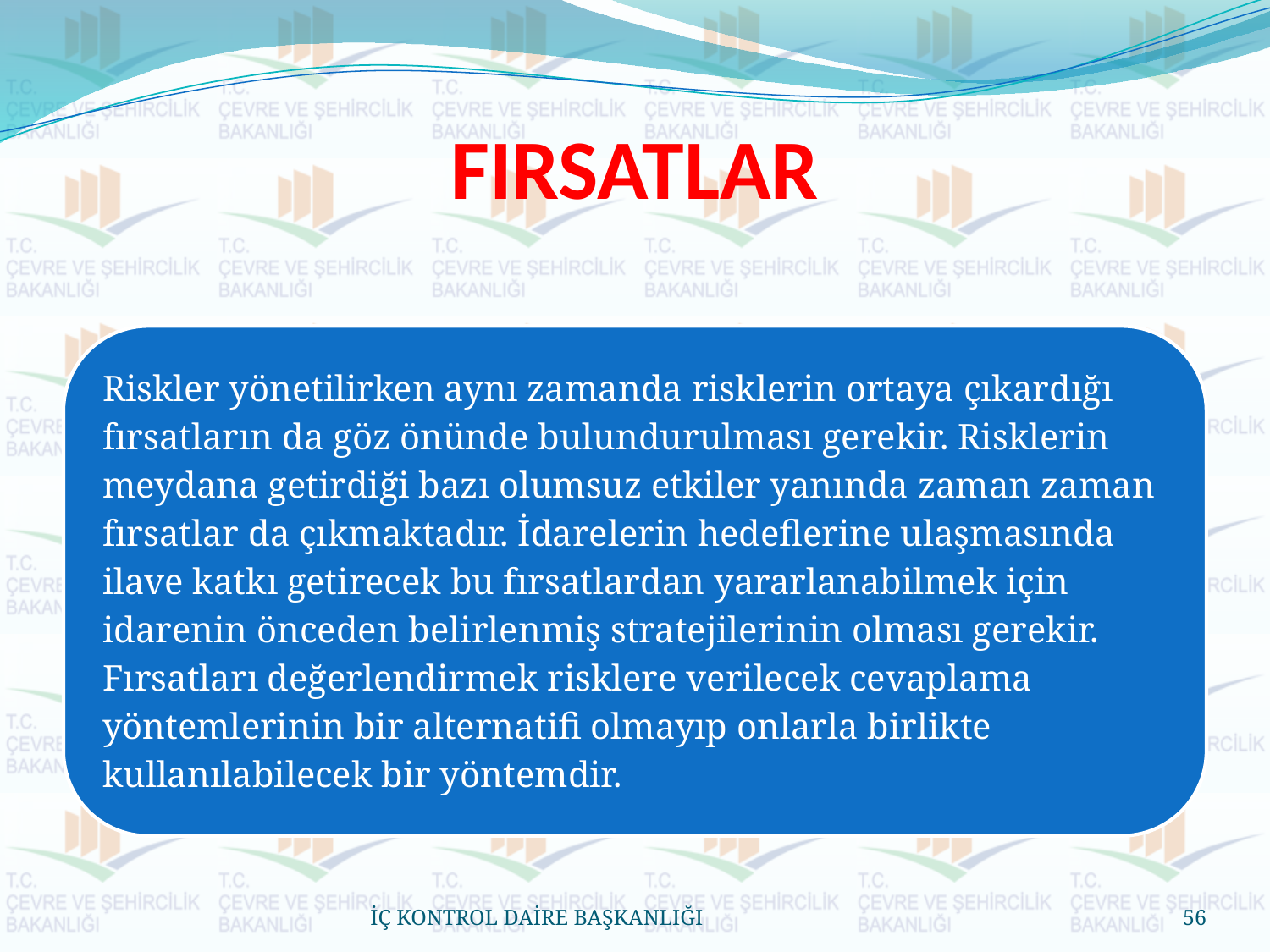

# FIRSATLAR
Riskler yönetilirken aynı zamanda risklerin ortaya çıkardığı fırsatların da göz önünde bulundurulması gerekir. Risklerin meydana getirdiği bazı olumsuz etkiler yanında zaman zaman fırsatlar da çıkmaktadır. İdarelerin hedeflerine ulaşmasında ilave katkı getirecek bu fırsatlardan yararlanabilmek için idarenin önceden belirlenmiş stratejilerinin olması gerekir. Fırsatları değerlendirmek risklere verilecek cevaplama yöntemlerinin bir alternatifi olmayıp onlarla birlikte kullanılabilecek bir yöntemdir.
İÇ KONTROL DAİRE BAŞKANLIĞI
56